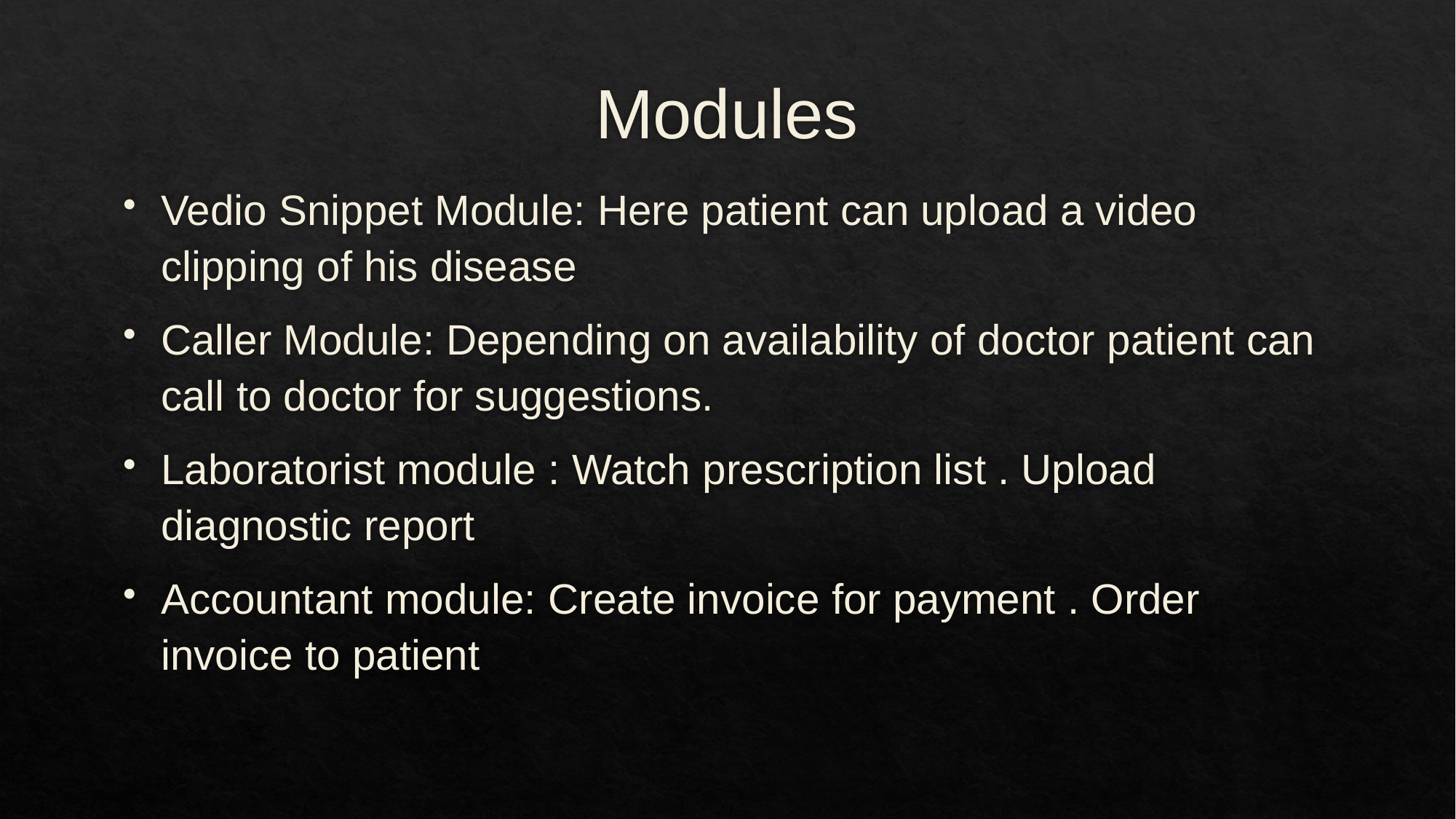

# Modules
Vedio Snippet Module: Here patient can upload a video clipping of his disease
Caller Module: Depending on availability of doctor patient can call to doctor for suggestions.
Laboratorist module : Watch prescription list . Upload diagnostic report
Accountant module: Create invoice for payment . Order invoice to patient